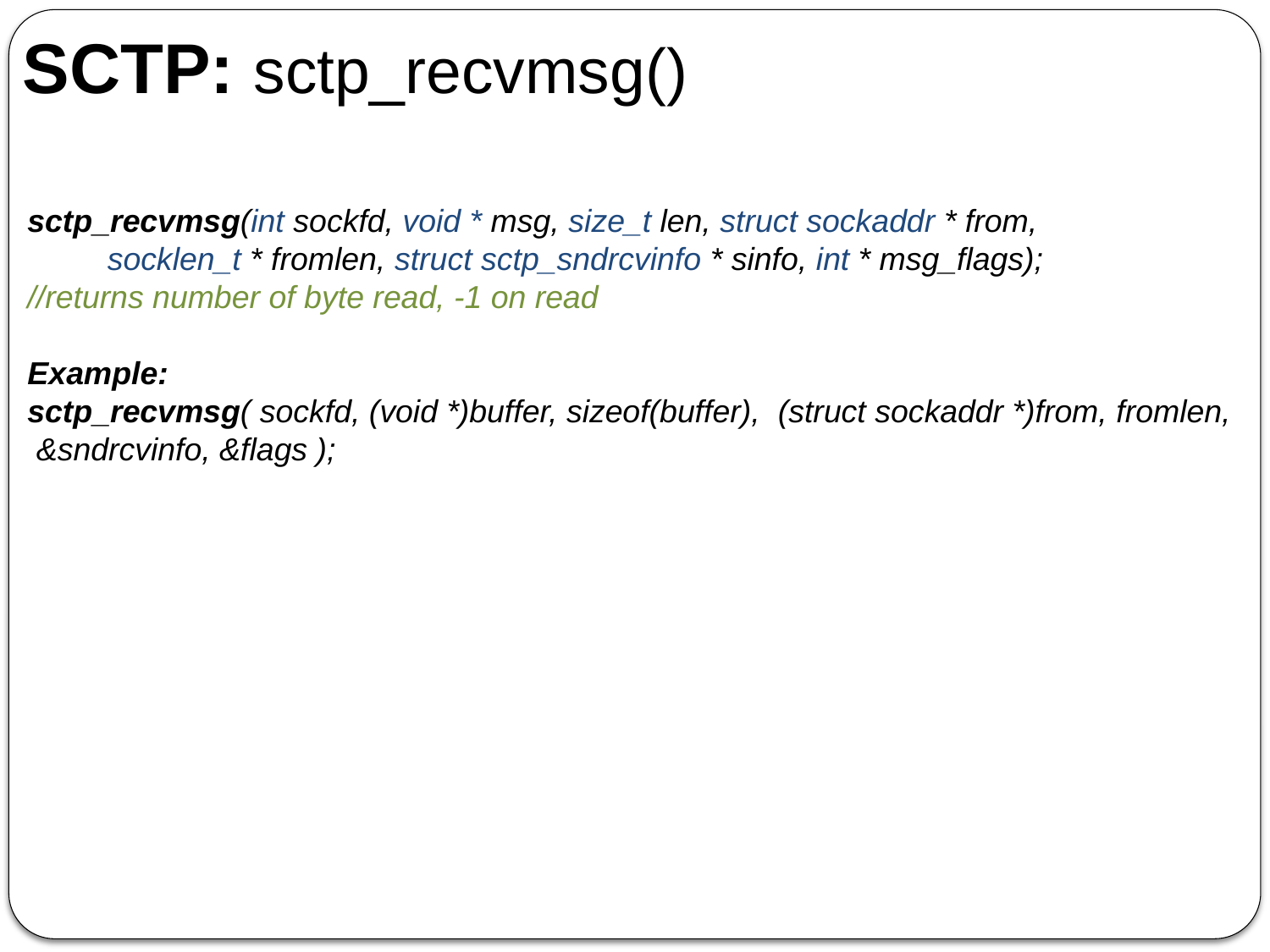

# SCTP: sctp_recvmsg()
sctp_recvmsg(int sockfd, void * msg, size_t len, struct sockaddr * from,
         socklen_t * fromlen, struct sctp_sndrcvinfo * sinfo, int * msg_flags);
//returns number of byte read, -1 on read

Example:
sctp_recvmsg( sockfd, (void *)buffer, sizeof(buffer),  (struct sockaddr *)from, fromlen,
 &sndrcvinfo, &flags );